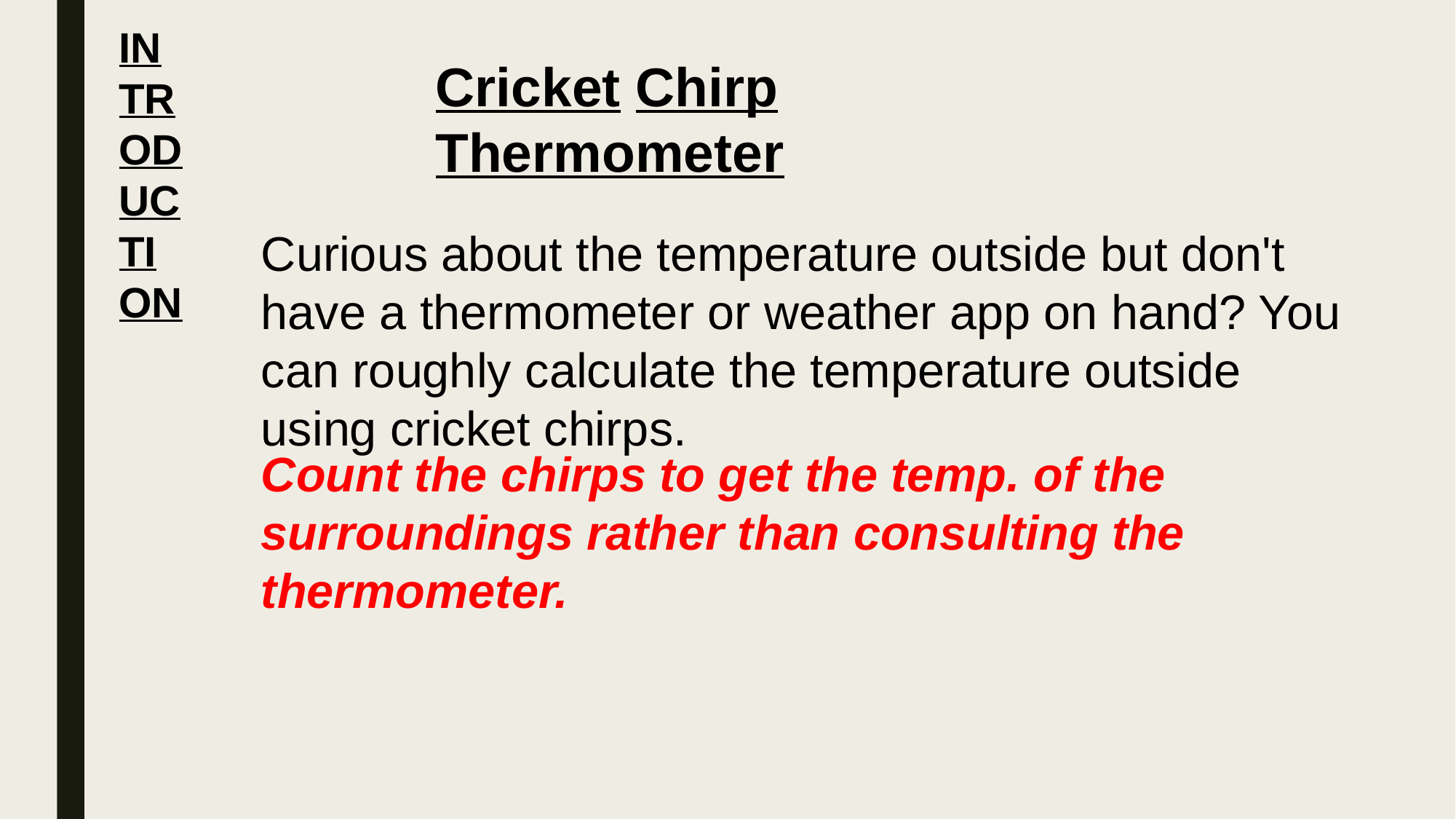

INTRODUCTION
Cricket Chirp Thermometer
Curious about the temperature outside but don't have a thermometer or weather app on hand? You can roughly calculate the temperature outside using cricket chirps.
Count the chirps to get the temp. of the surroundings rather than consulting the thermometer.